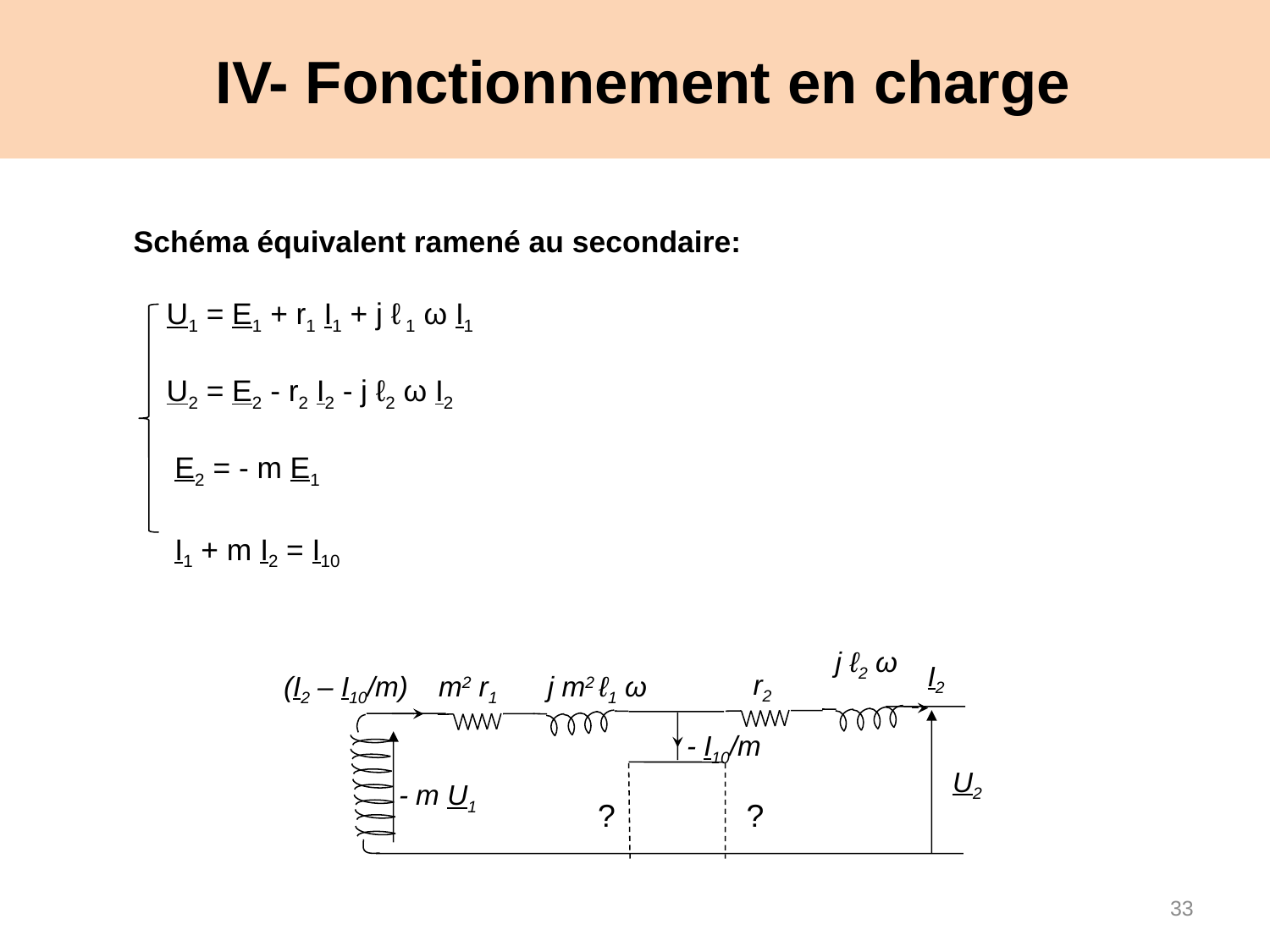

# IV- Fonctionnement en charge
Schéma équivalent ramené au secondaire:

    U1 = E1 + r1 I1 + j ℓ 1 ω I1

    U2 = E2 - r2 I2 - j ℓ2 ω I2

     E2 = - m E1

     I1 + m I2 = I10

j ℓ2 ω
I2
r2
(I2 – I10/m)

m2 r1
j m2 ℓ1 ω

- I10/m

U2

- m U1

?
?
33